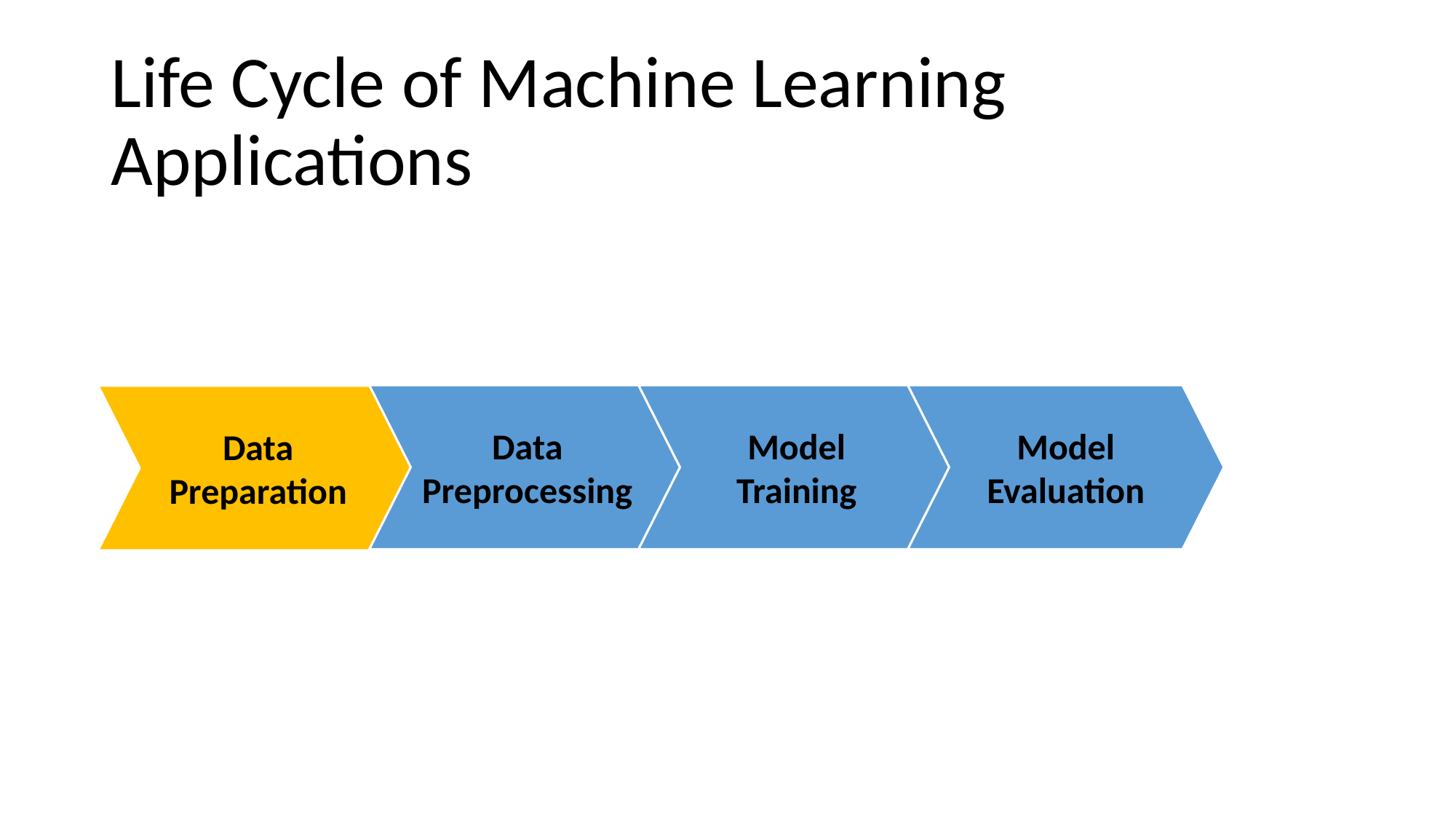

# Life Cycle of Machine Learning Applications
Data Preprocessing
Model Training
Model Evaluation
Data Preparation